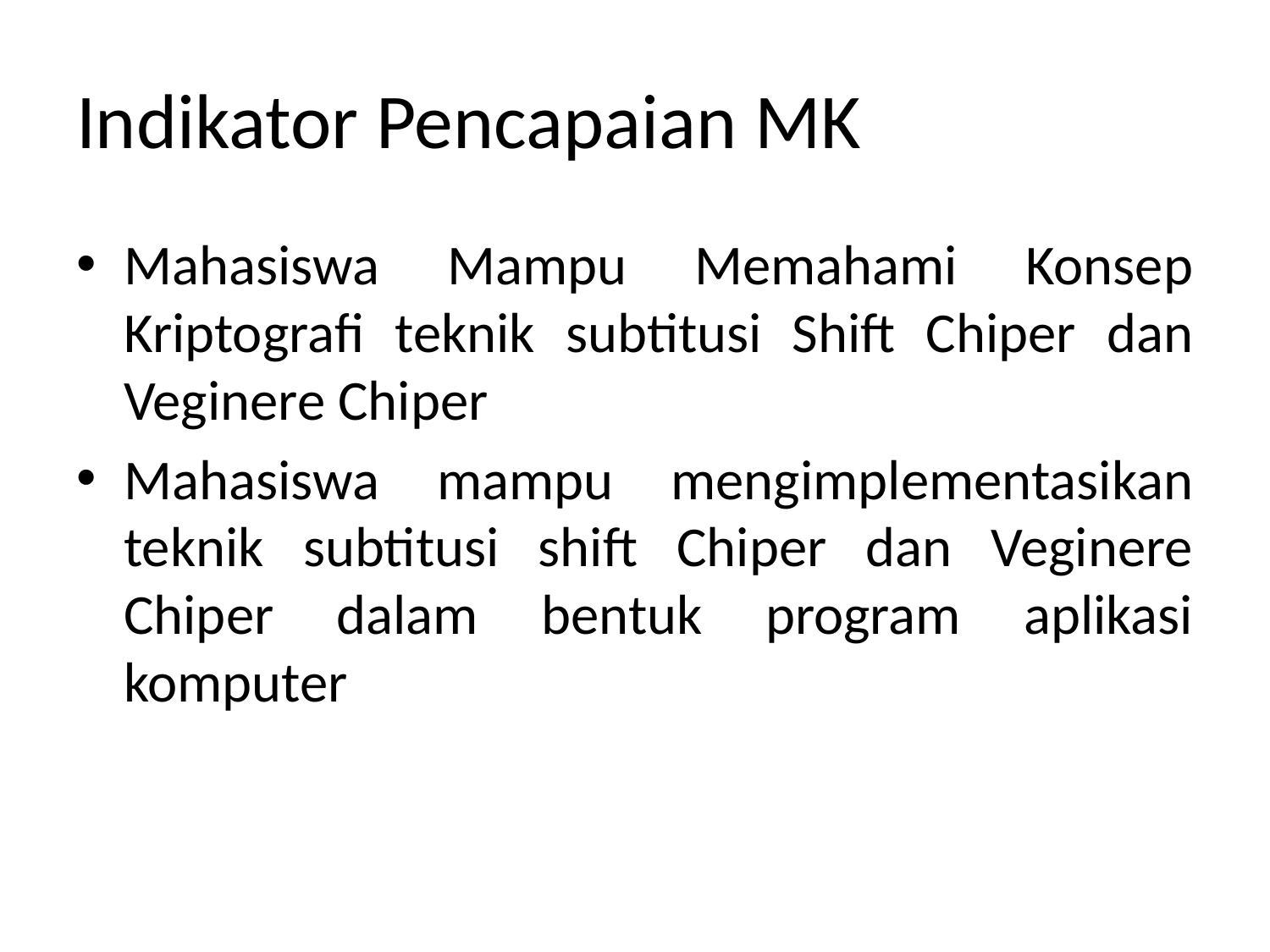

# Indikator Pencapaian MK
Mahasiswa Mampu Memahami Konsep Kriptografi teknik subtitusi Shift Chiper dan Veginere Chiper
Mahasiswa mampu mengimplementasikan teknik subtitusi shift Chiper dan Veginere Chiper dalam bentuk program aplikasi komputer